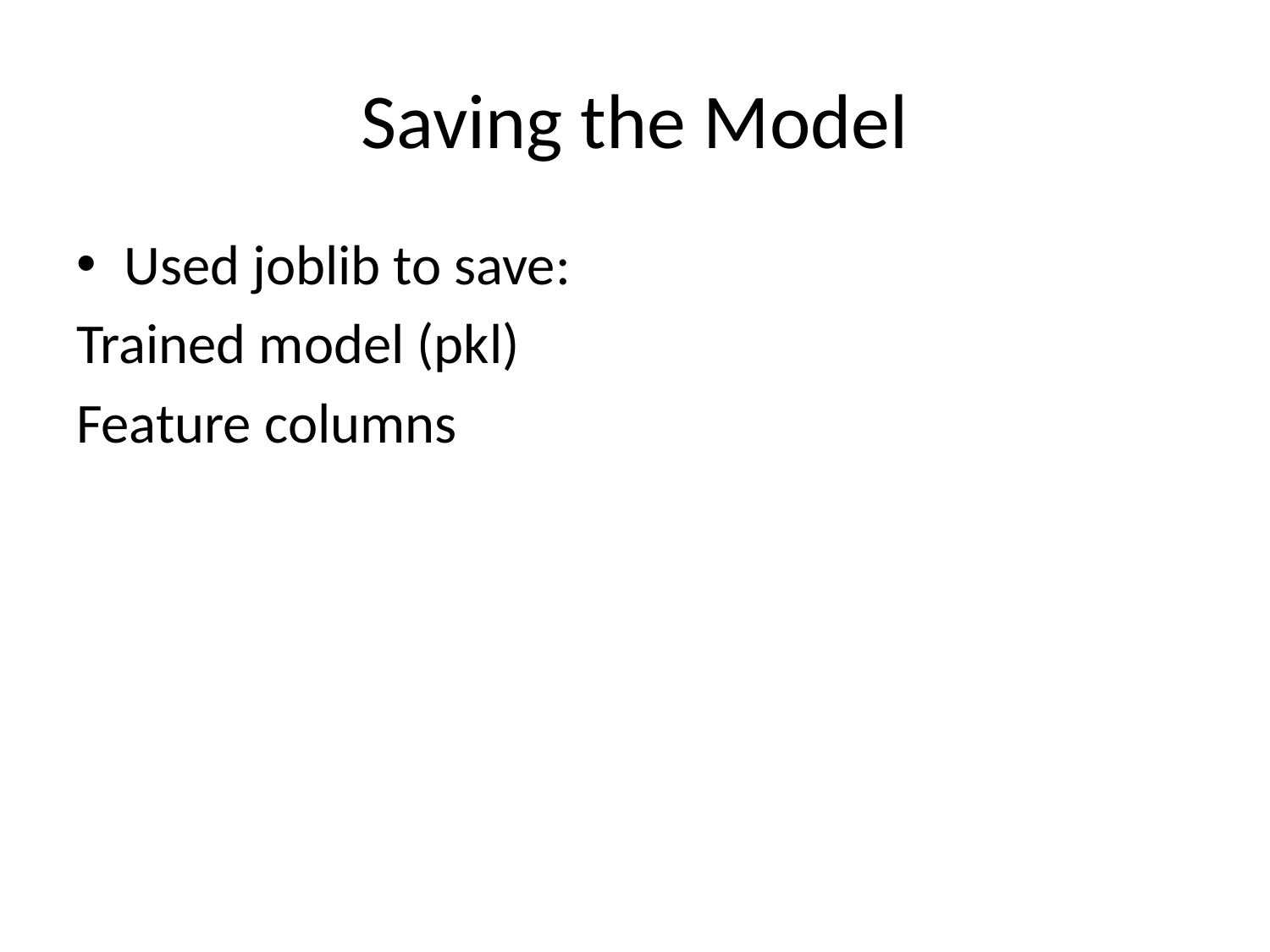

# Saving the Model
Used joblib to save:
Trained model (pkl)
Feature columns